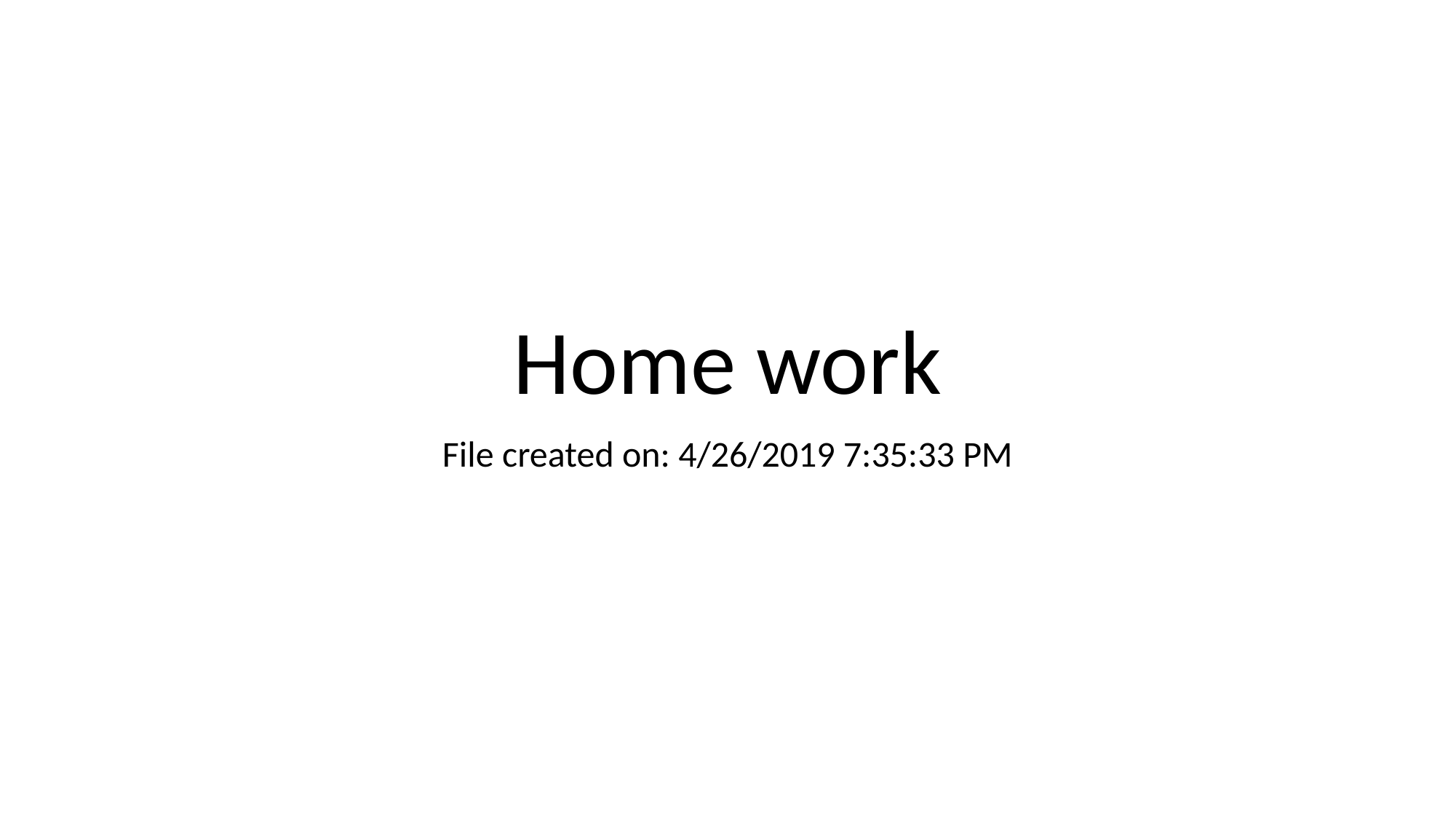

# Home work
File created on: 4/26/2019 7:35:33 PM